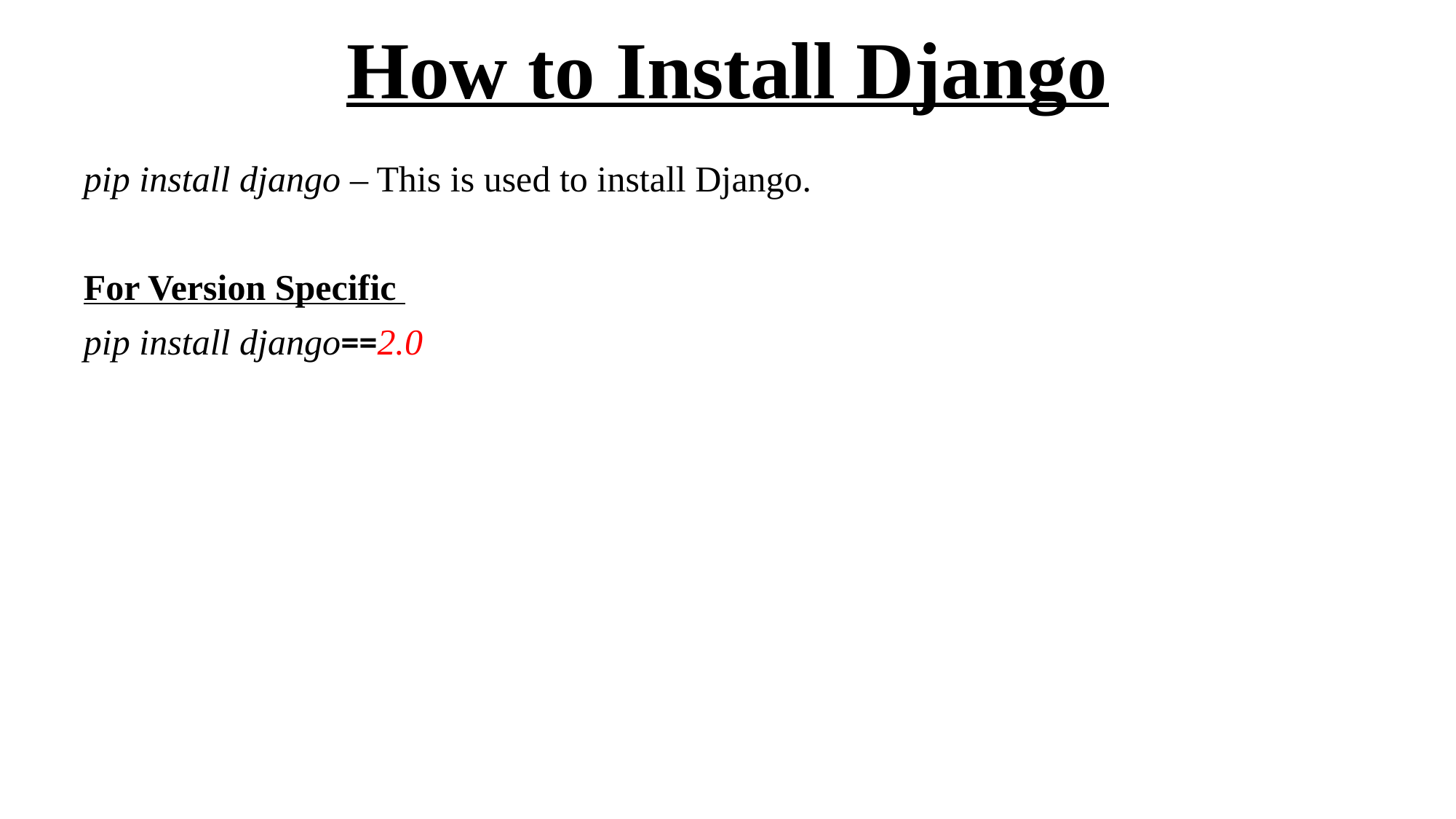

# How to Install Django
pip install django – This is used to install Django.

For Version Specific
pip install django==2.0